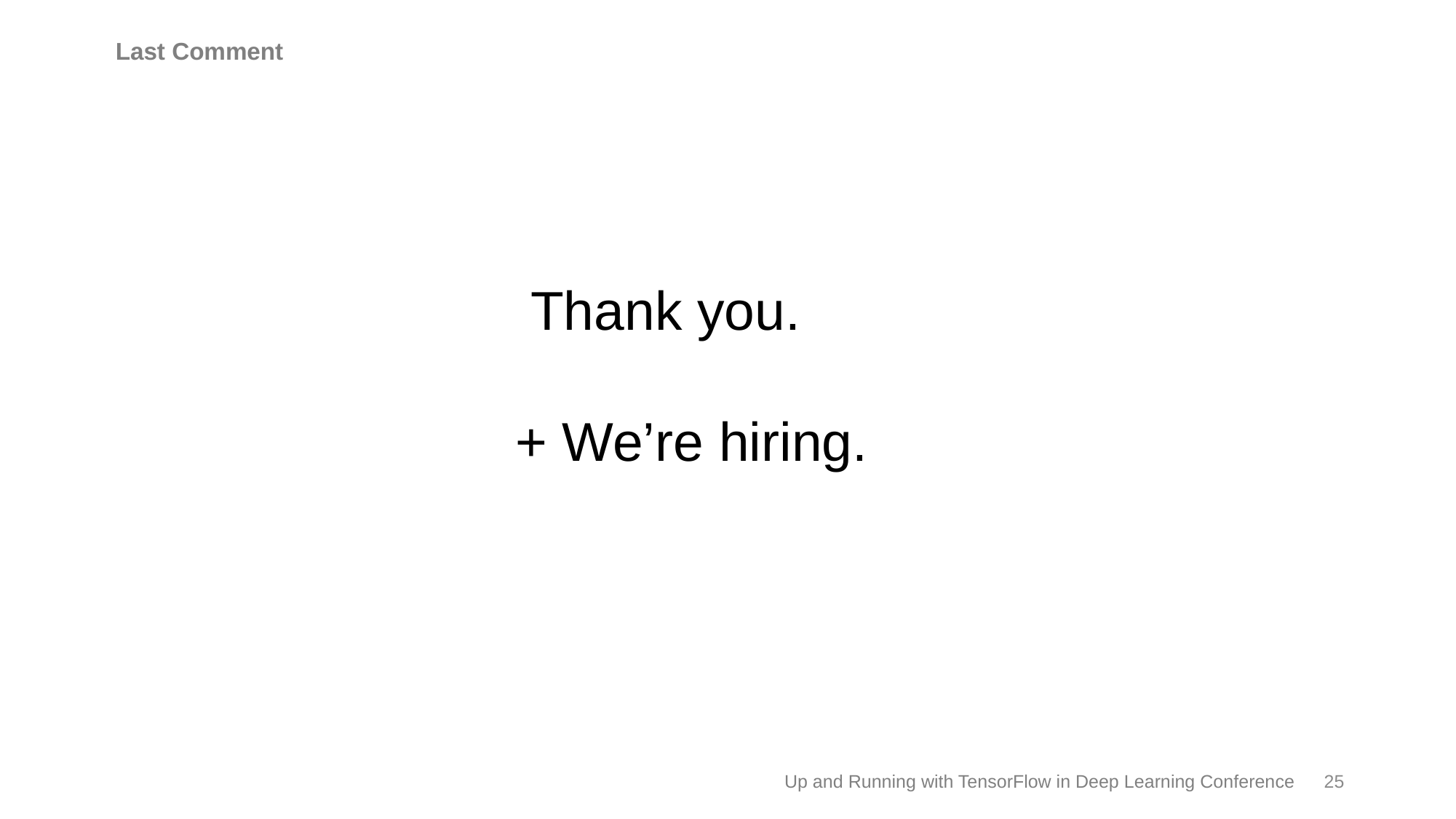

Last Comment
# Thank you. + We’re hiring.
25
Up and Running with TensorFlow in Deep Learning Conference